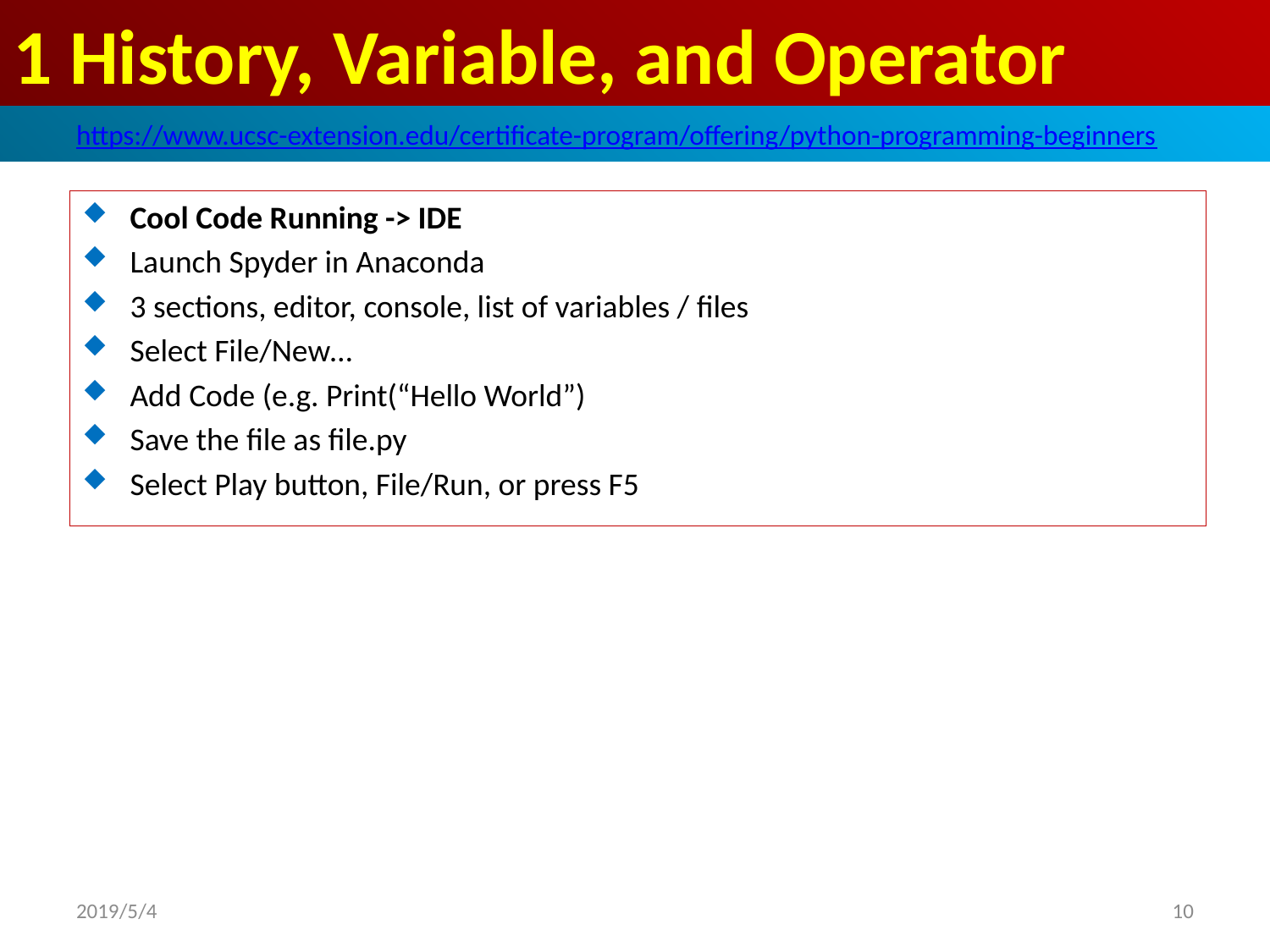

# 1 History, Variable, and Operator
https://www.ucsc-extension.edu/certificate-program/offering/python-programming-beginners
Cool Code Running -> IDE
Launch Spyder in Anaconda
3 sections, editor, console, list of variables / files
Select File/New…
Add Code (e.g. Print(“Hello World”)
Save the file as file.py
Select Play button, File/Run, or press F5

2019/5/4
10